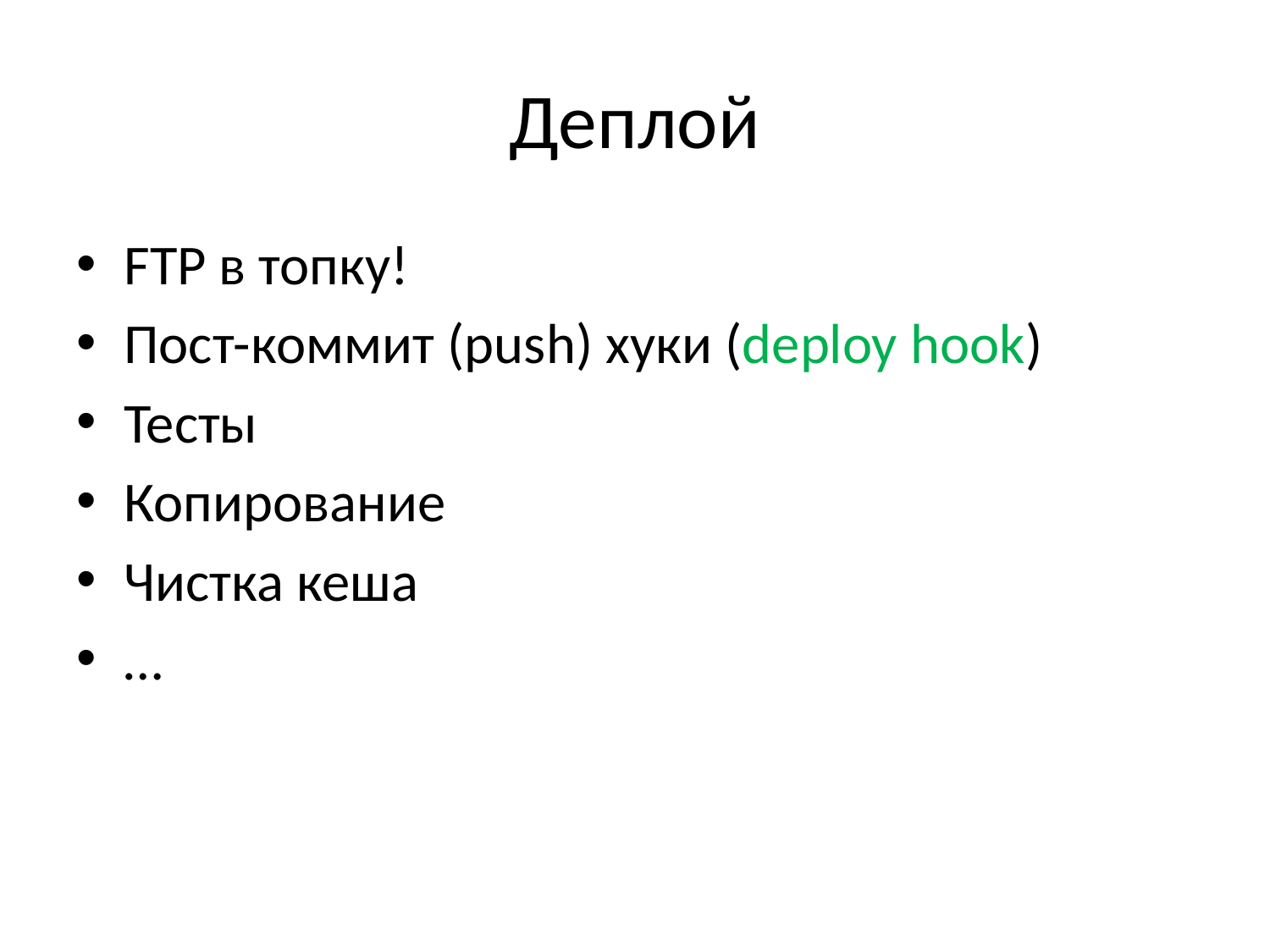

# Деплой
FTP в топку!
Пост-коммит (push) хуки (deploy hook)
Тесты
Копирование
Чистка кеша
…